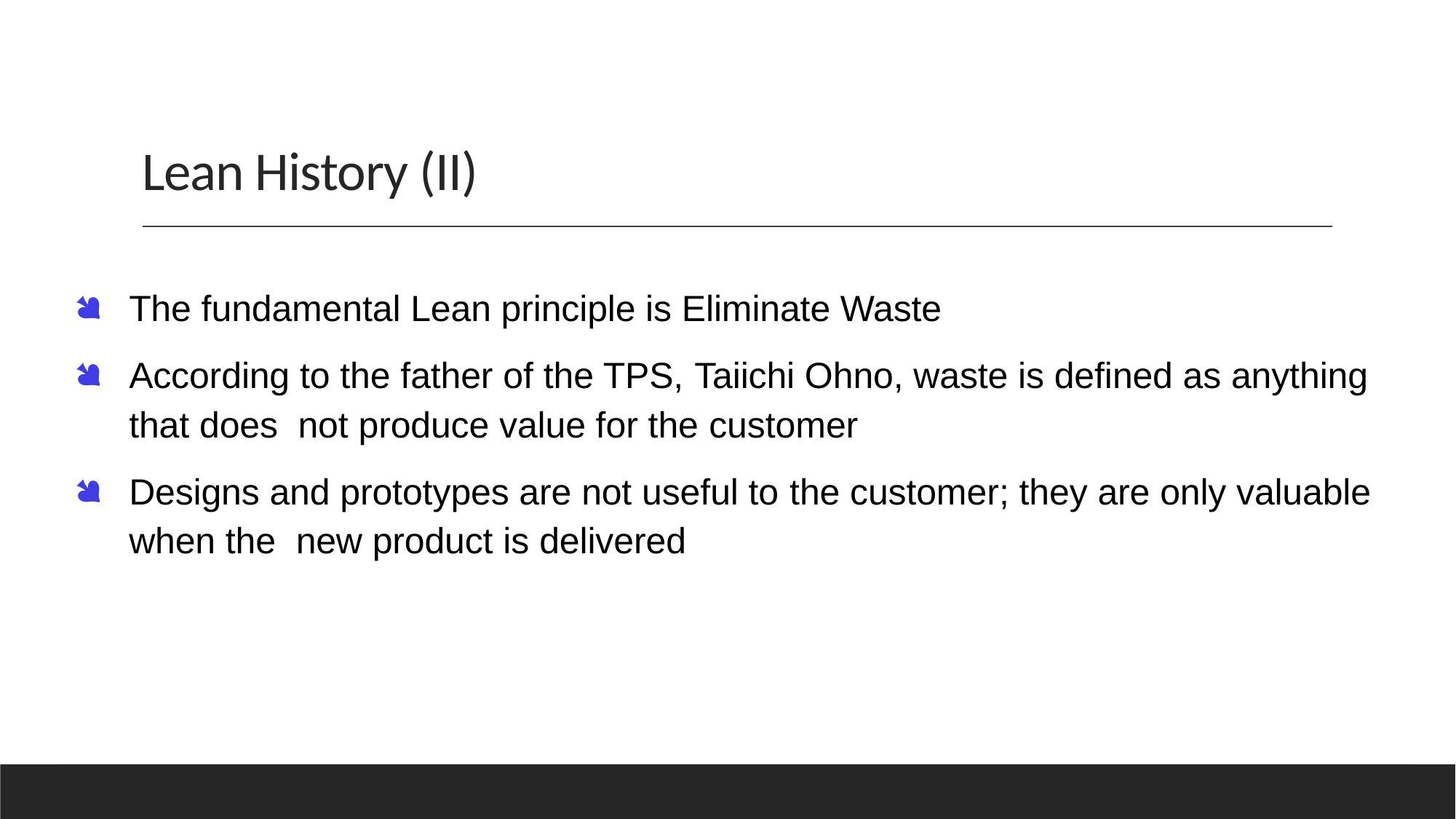

# Lean History (II)
The fundamental Lean principle is Eliminate Waste
According to the father of the TPS, Taiichi Ohno, waste is defined as anything that does  not produce value for the customer
Designs and prototypes are not useful to the customer; they are only valuable when the  new product is delivered